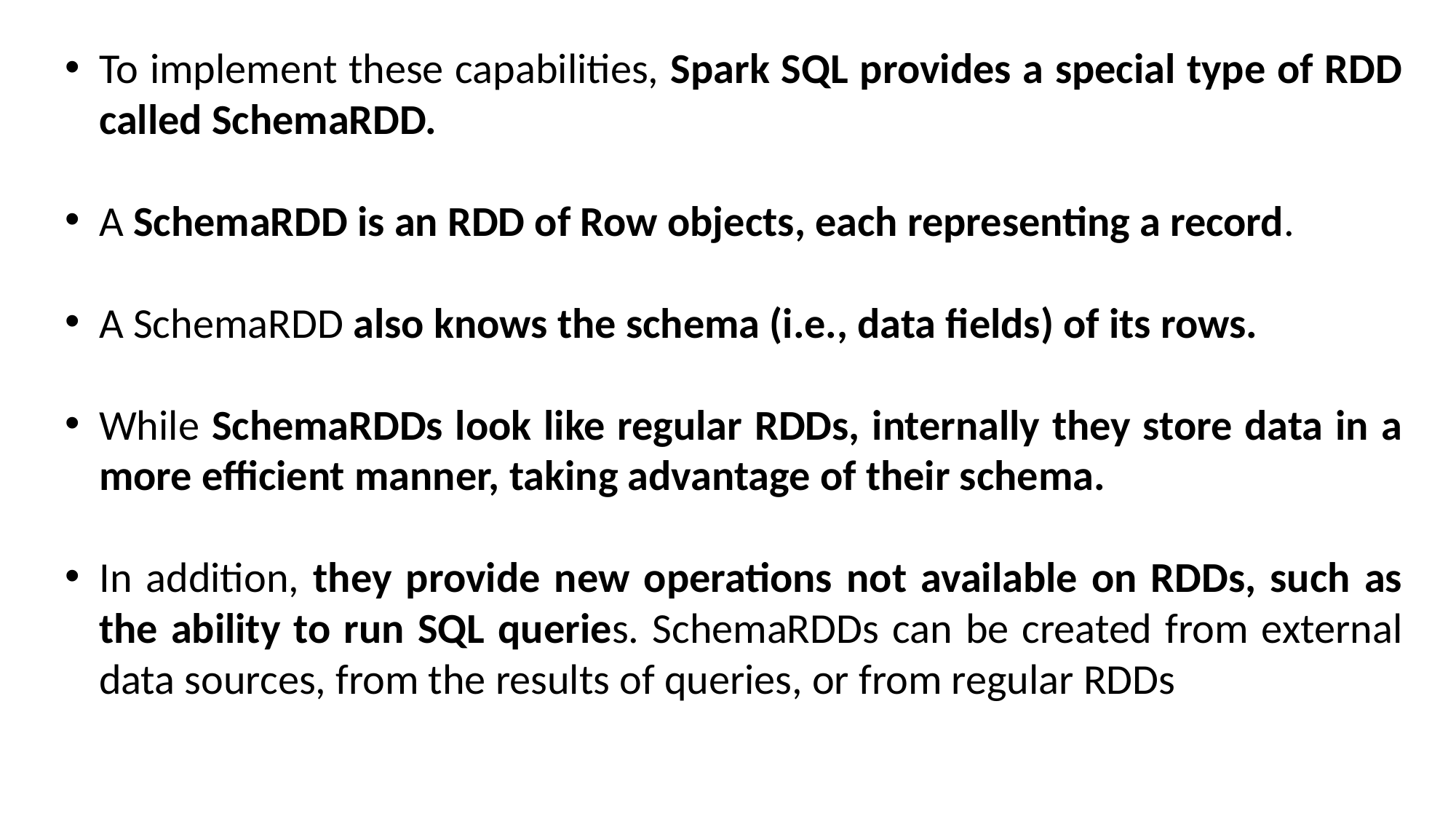

To implement these capabilities, Spark SQL provides a special type of RDD called SchemaRDD.

A SchemaRDD is an RDD of Row objects, each representing a record.

A SchemaRDD also knows the schema (i.e., data fields) of its rows.

While SchemaRDDs look like regular RDDs, internally they store data in a more efficient manner, taking advantage of their schema.

In addition, they provide new operations not available on RDDs, such as the ability to run SQL queries. SchemaRDDs can be created from external data sources, from the results of queries, or from regular RDDs